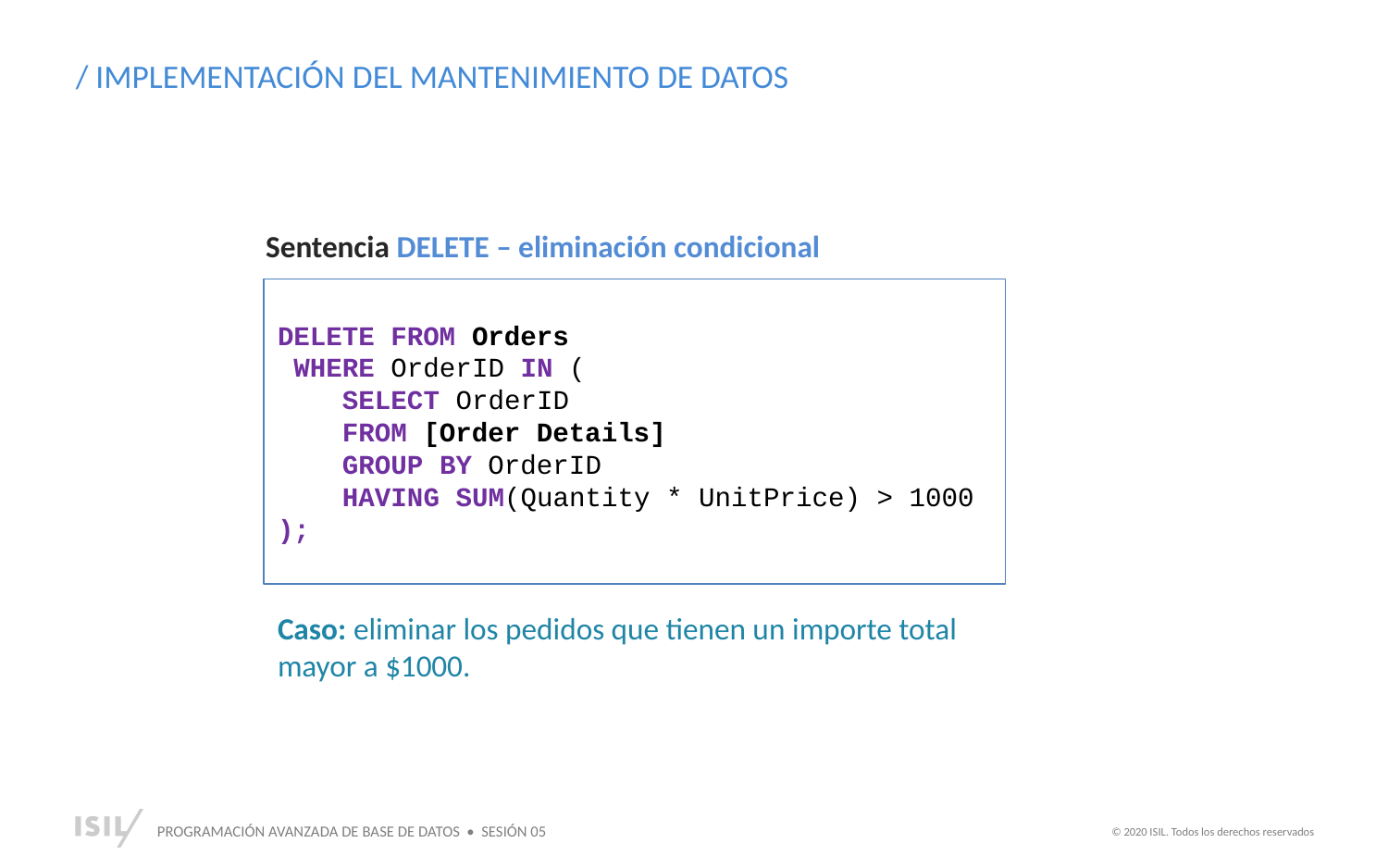

/ IMPLEMENTACIÓN DEL MANTENIMIENTO DE DATOS
Sentencia DELETE – eliminación condicional

DELETE FROM Orders
 WHERE OrderID IN (
    SELECT OrderID
    FROM [Order Details]
    GROUP BY OrderID
    HAVING SUM(Quantity * UnitPrice) > 1000
);

Caso: eliminar los pedidos que tienen un importe total mayor a $1000.